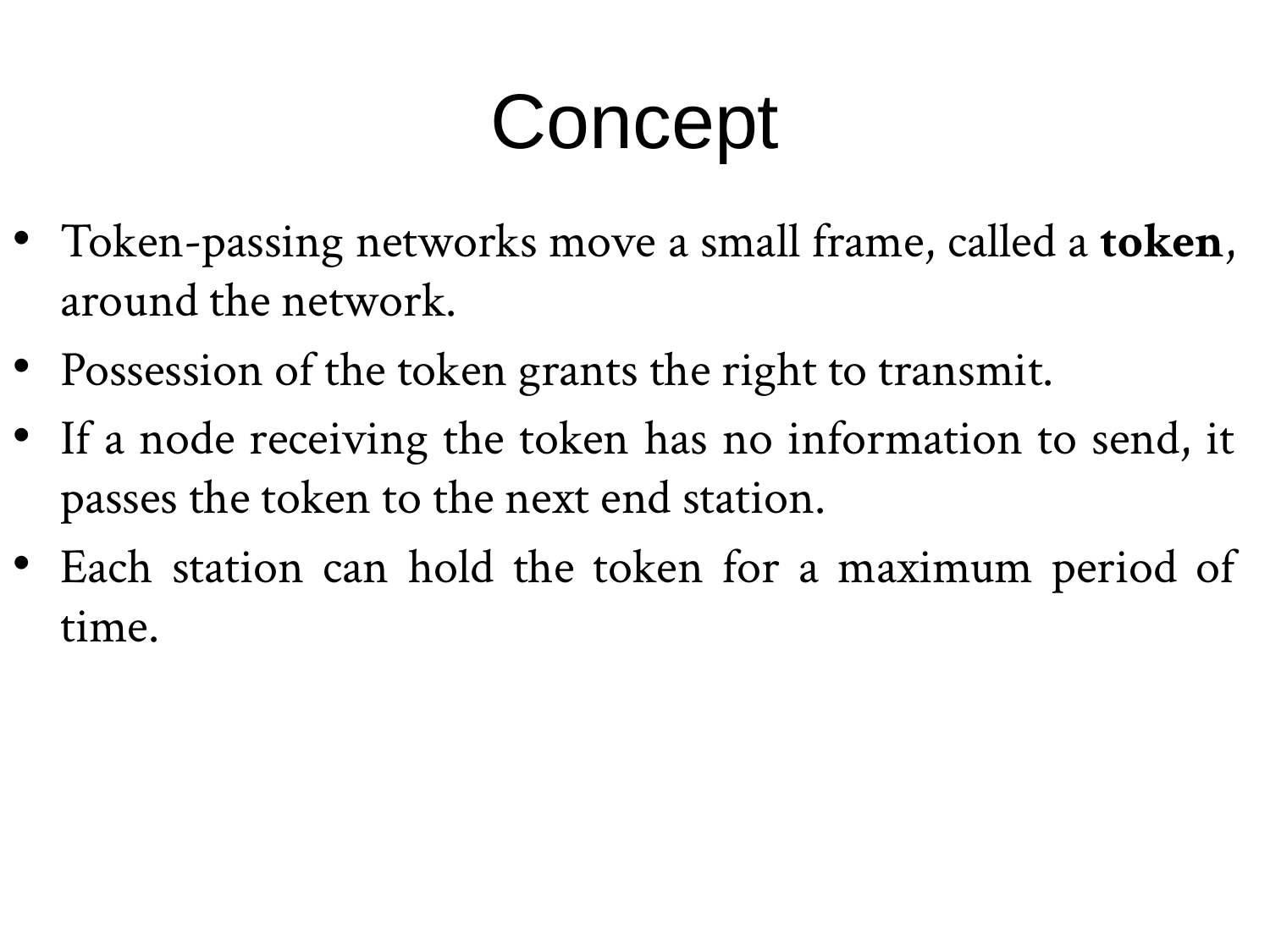

# Concept
Token-passing networks move a small frame, called a token, around the network.
Possession of the token grants the right to transmit.
If a node receiving the token has no information to send, it passes the token to the next end station.
Each station can hold the token for a maximum period of time.